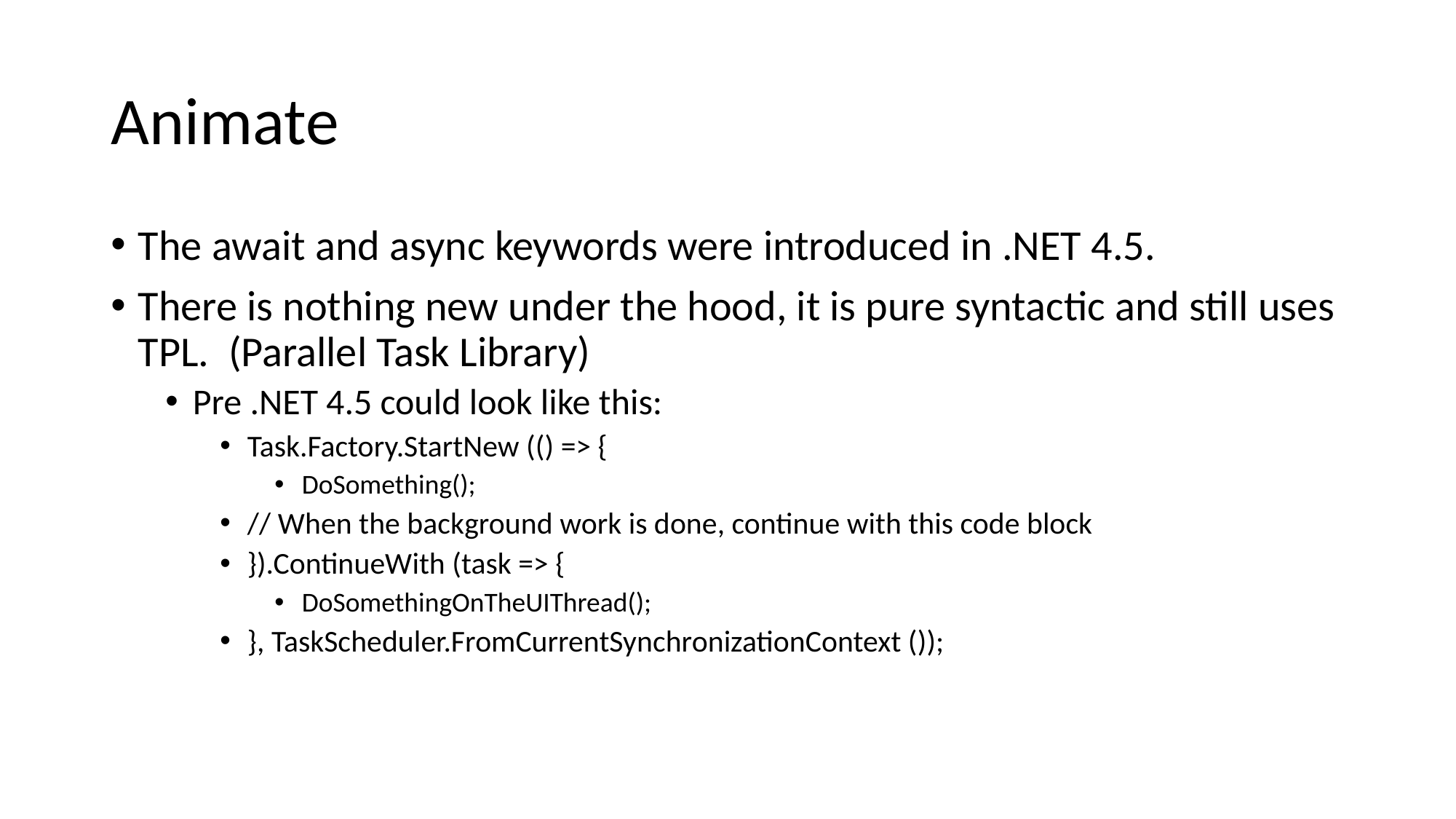

# Animate
The await and async keywords were introduced in .NET 4.5.
There is nothing new under the hood, it is pure syntactic and still uses TPL.  (Parallel Task Library)
Pre .NET 4.5 could look like this:
Task.Factory.StartNew (() => {
DoSomething();
// When the background work is done, continue with this code block
}).ContinueWith (task => {
DoSomethingOnTheUIThread();
}, TaskScheduler.FromCurrentSynchronizationContext ());